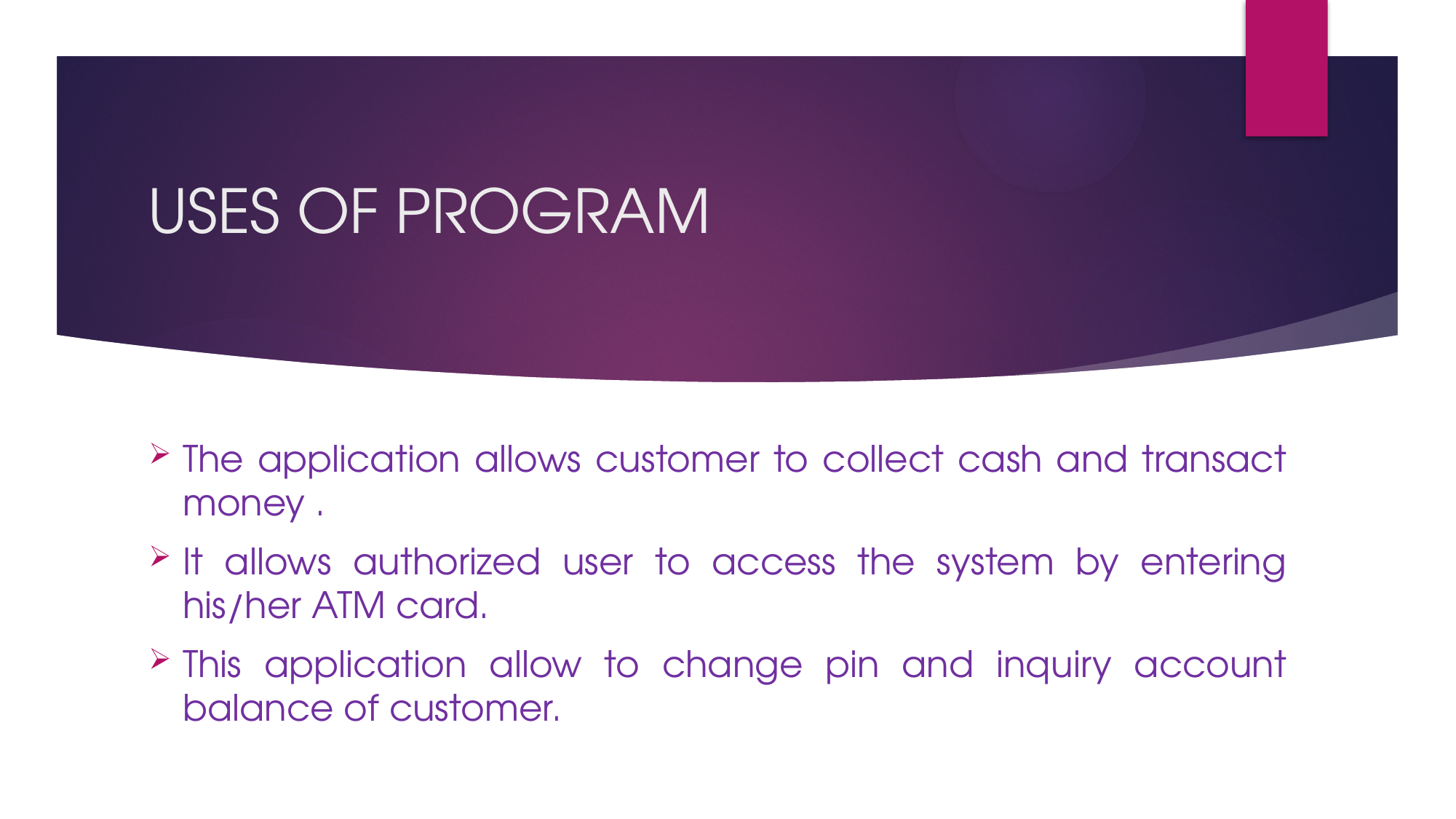

# USES OF PROGRAM
The application allows customer to collect cash and transact money .
It allows authorized user to access the system by entering his/her ATM card.
This application allow to change pin and inquiry account balance of customer.